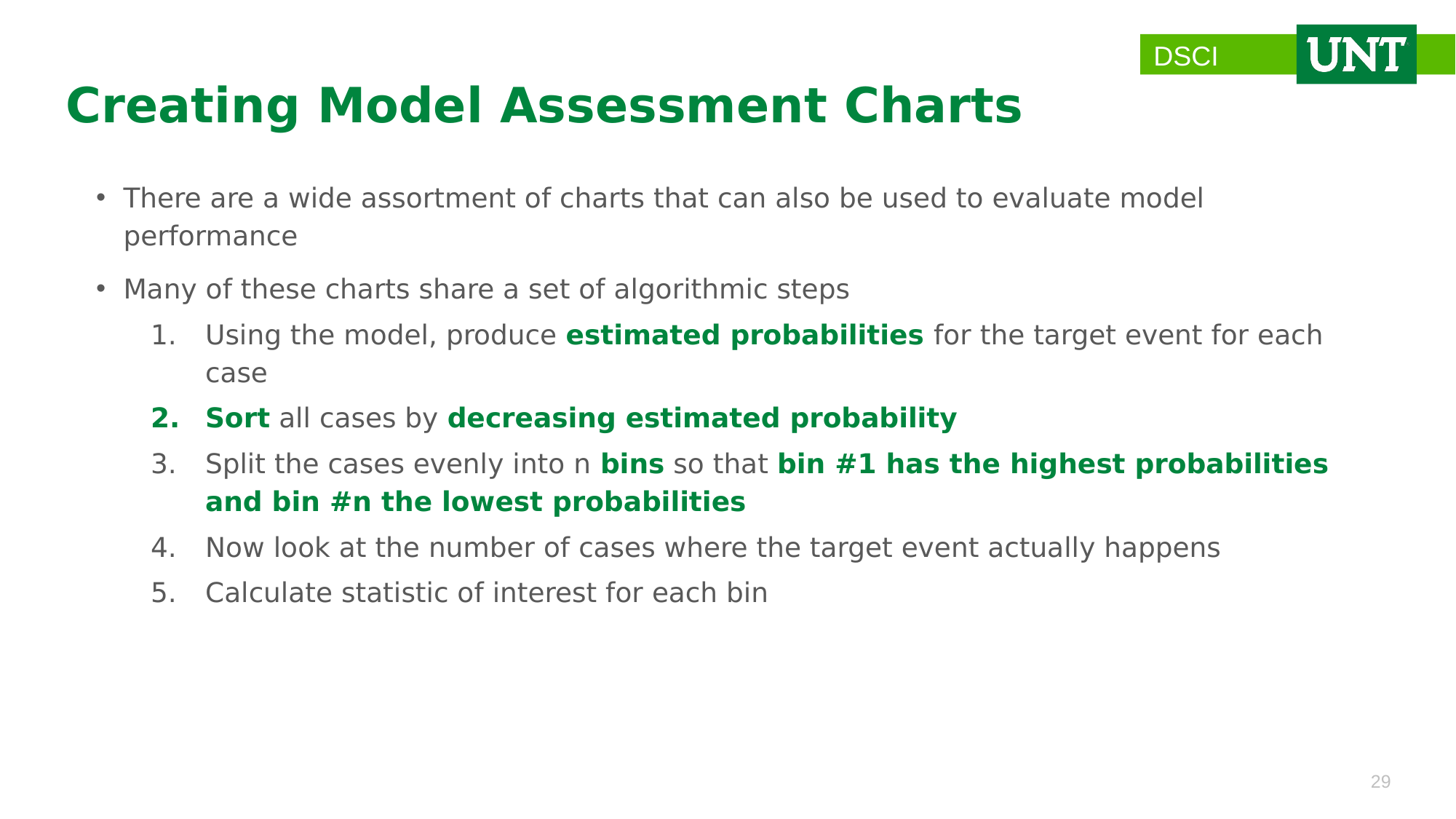

# Creating Model Assessment Charts
There are a wide assortment of charts that can also be used to evaluate model performance
Many of these charts share a set of algorithmic steps
Using the model, produce estimated probabilities for the target event for each case
Sort all cases by decreasing estimated probability
Split the cases evenly into n bins so that bin #1 has the highest probabilities and bin #n the lowest probabilities
Now look at the number of cases where the target event actually happens
Calculate statistic of interest for each bin
29